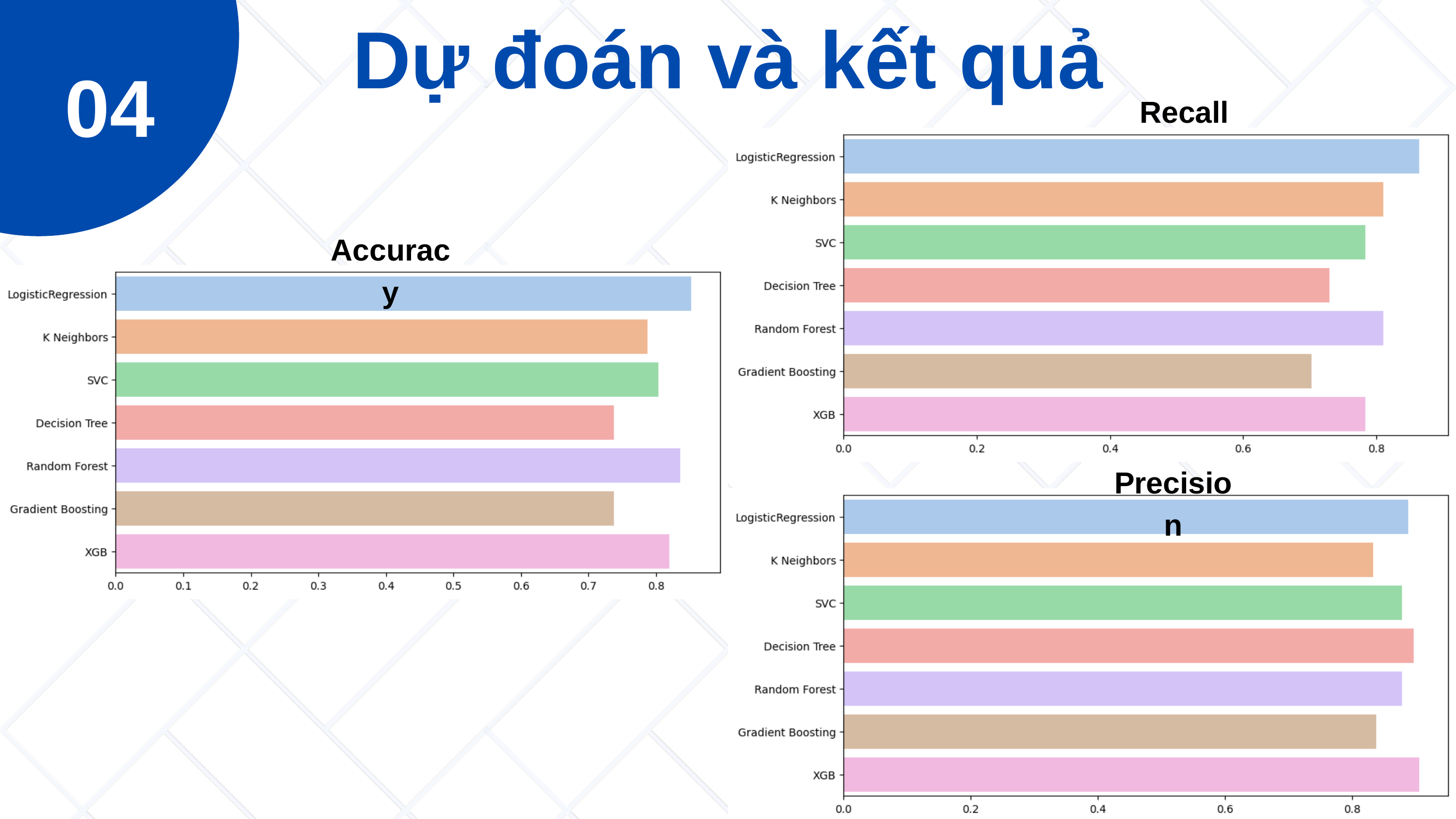

Dự đoán và kết quả
04
Recall

Accuracy

Precision